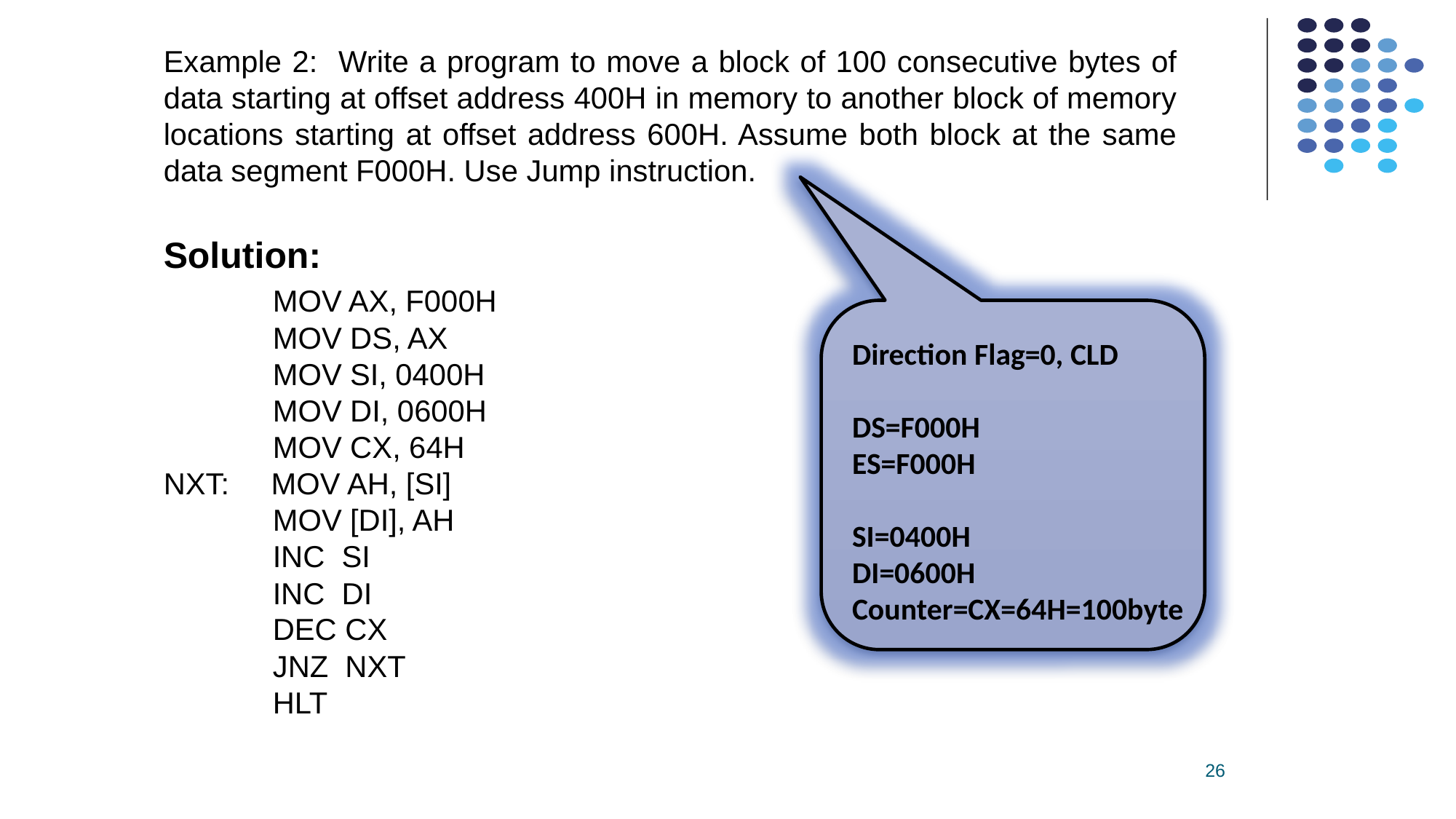

Example 2:  Write a program to move a block of 100 consecutive bytes of data starting at offset address 400H in memory to another block of memory locations starting at offset address 600H. Assume both block at the same data segment F000H. Use Jump instruction.

Solution:
 	MOV AX, F000H
    	MOV DS, AX
     	MOV SI, 0400H
   	MOV DI, 0600H
     	MOV CX, 64H
NXT:     MOV AH, [SI]
  	MOV [DI], AH
     	INC  SI
    	INC  DI
     	DEC CX
     	JNZ  NXT
     	HLT

Direction Flag=0, CLD

DS=F000H
ES=F000H

SI=0400H
DI=0600H
Counter=CX=64H=100byte

26
AX before